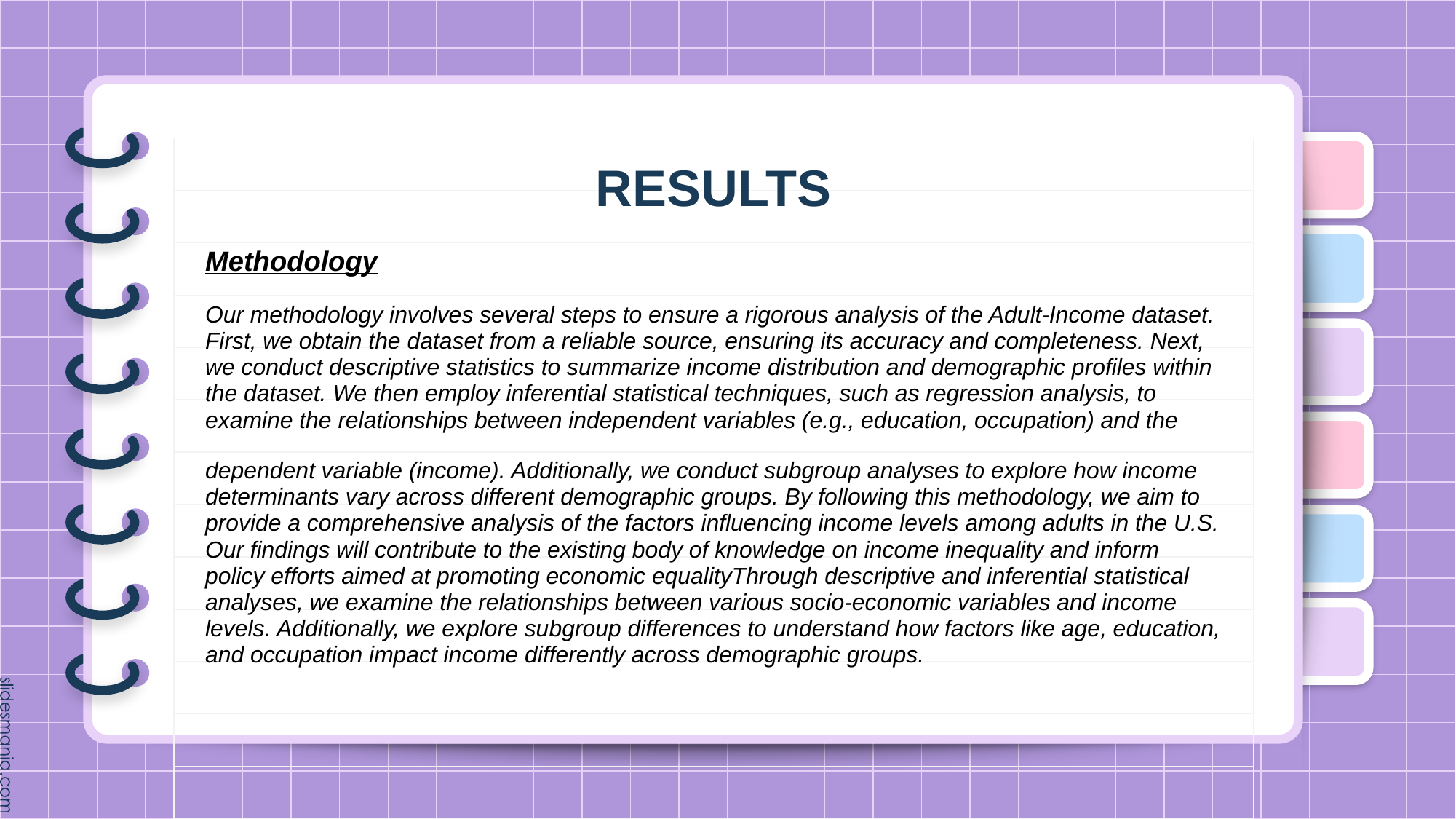

# RESULTS
Methodology
Our methodology involves several steps to ensure a rigorous analysis of the Adult-Income dataset. First, we obtain the dataset from a reliable source, ensuring its accuracy and completeness. Next, we conduct descriptive statistics to summarize income distribution and demographic profiles within the dataset. We then employ inferential statistical techniques, such as regression analysis, to examine the relationships between independent variables (e.g., education, occupation) and the
dependent variable (income). Additionally, we conduct subgroup analyses to explore how income determinants vary across different demographic groups. By following this methodology, we aim to provide a comprehensive analysis of the factors influencing income levels among adults in the U.S. Our findings will contribute to the existing body of knowledge on income inequality and inform policy efforts aimed at promoting economic equalityThrough descriptive and inferential statistical analyses, we examine the relationships between various socio-economic variables and income levels. Additionally, we explore subgroup differences to understand how factors like age, education, and occupation impact income differently across demographic groups.